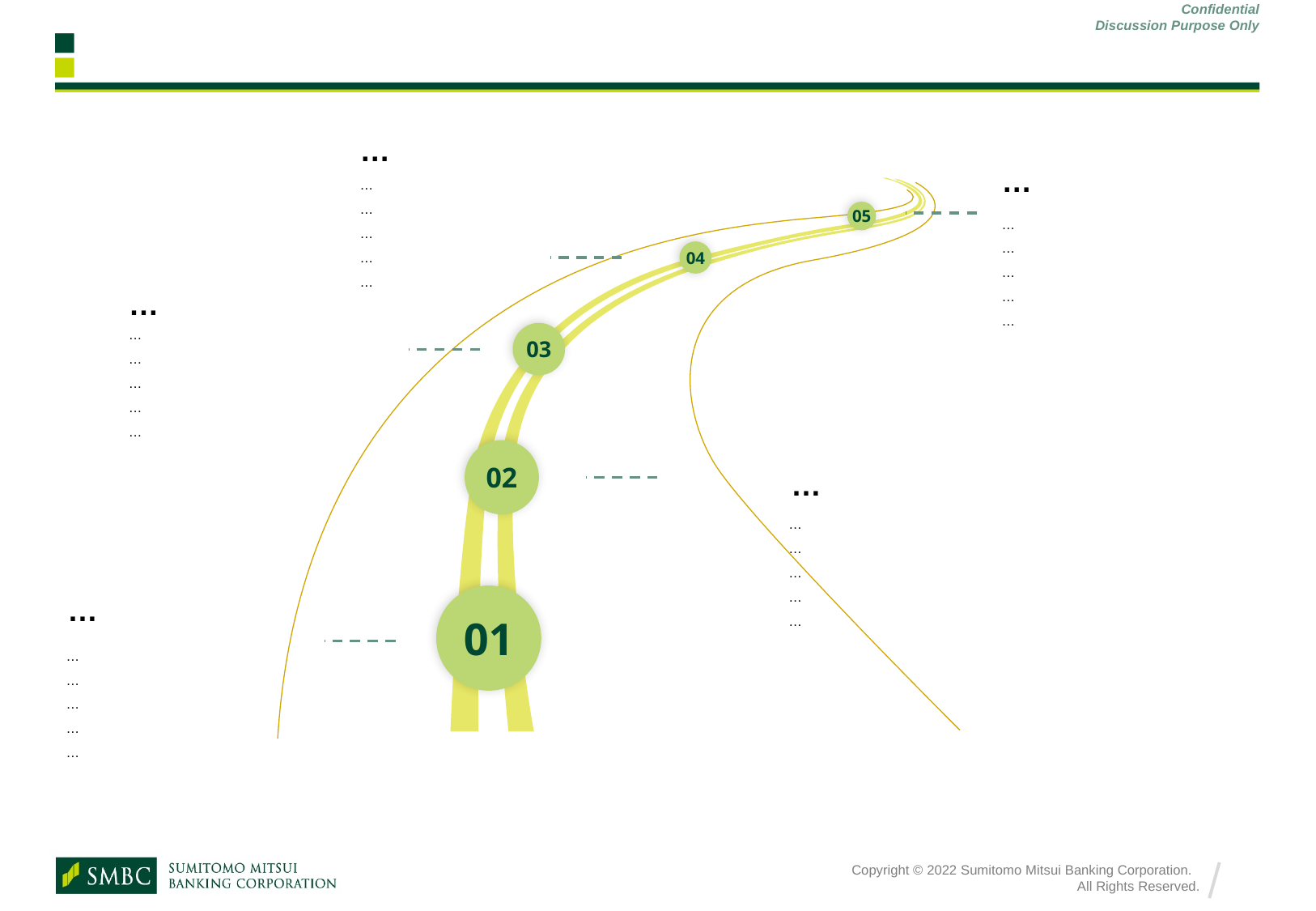

#
…
…
…
…
…
…
…

05
…
…
…
…
…
04
…
…
…
…
…
…
03
02
…
…
…
…
…
…
…
01
…
…
…
…
…